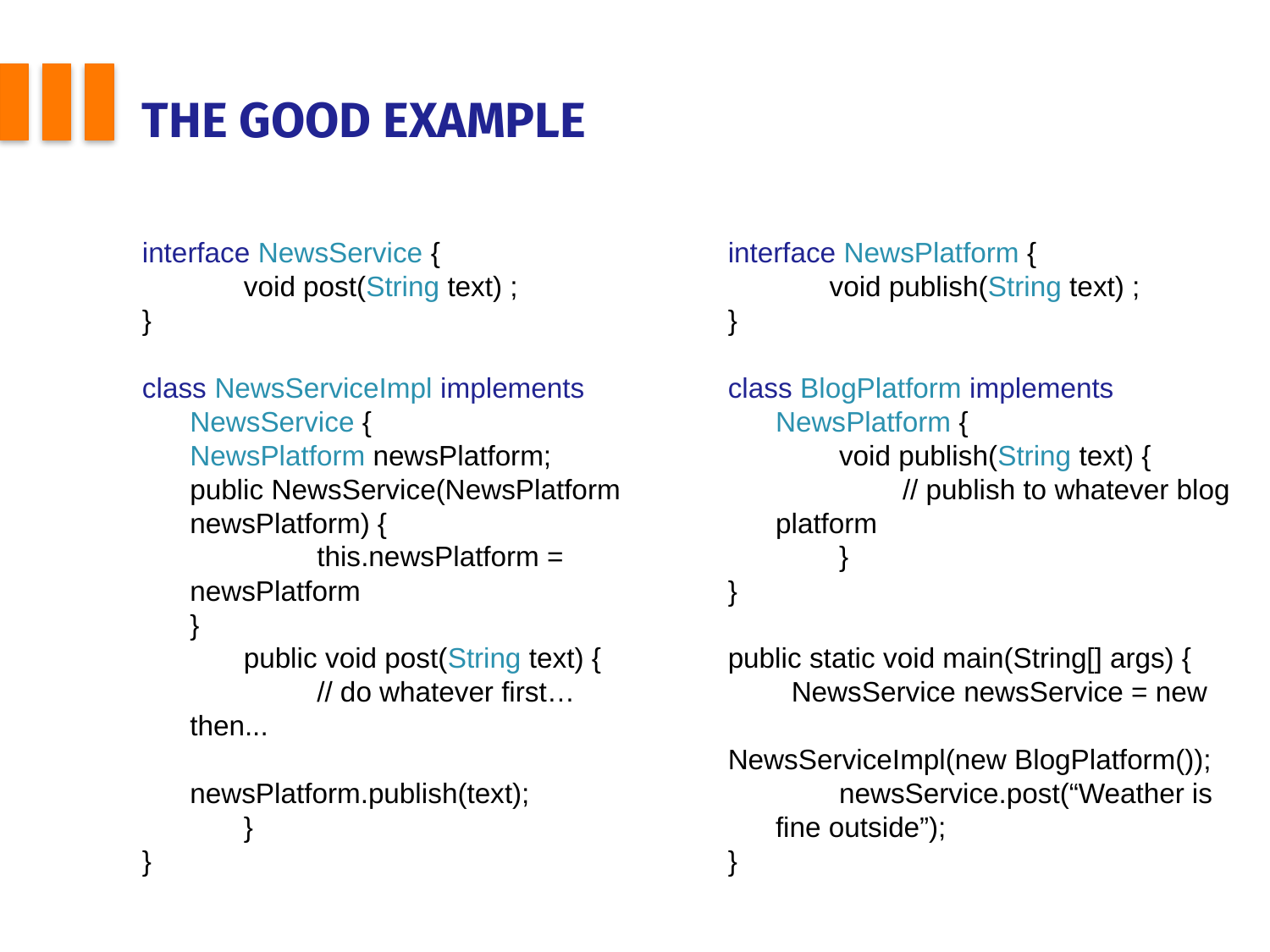

# The Good Example
interface NewsService {
void post(String text) ;
}

class NewsServiceImpl implements NewsService {
	NewsPlatform newsPlatform;
	public NewsService(NewsPlatform newsPlatform) {
		this.newsPlatform = newsPlatform
	}
public void post(String text) {
	// do whatever first… then...
	newsPlatform.publish(text);
}
}

interface NewsPlatform {
void publish(String text) ;
}

class BlogPlatform implements NewsPlatform {
void publish(String text) {
	// publish to whatever blog platform
}
}

public static void main(String[] args) {
NewsService newsService = new
		 NewsServiceImpl(new BlogPlatform());
newsService.post(“Weather is fine outside”);
}